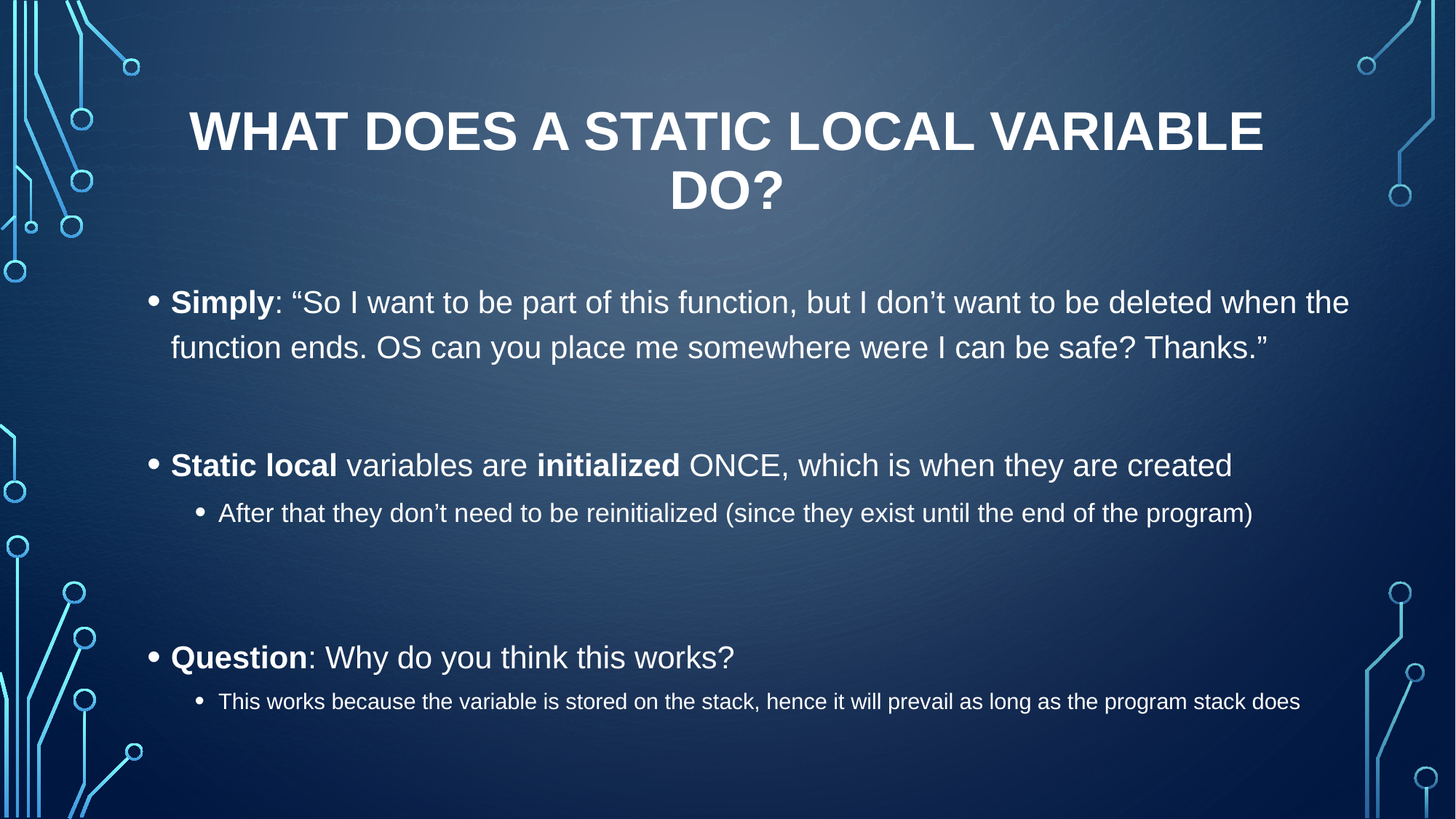

# What does a static local variable do?
Simply: “So I want to be part of this function, but I don’t want to be deleted when the function ends. OS can you place me somewhere were I can be safe? Thanks.”

Static local variables are initialized ONCE, which is when they are created
After that they don’t need to be reinitialized (since they exist until the end of the program)

Question: Why do you think this works?
This works because the variable is stored on the stack, hence it will prevail as long as the program stack does